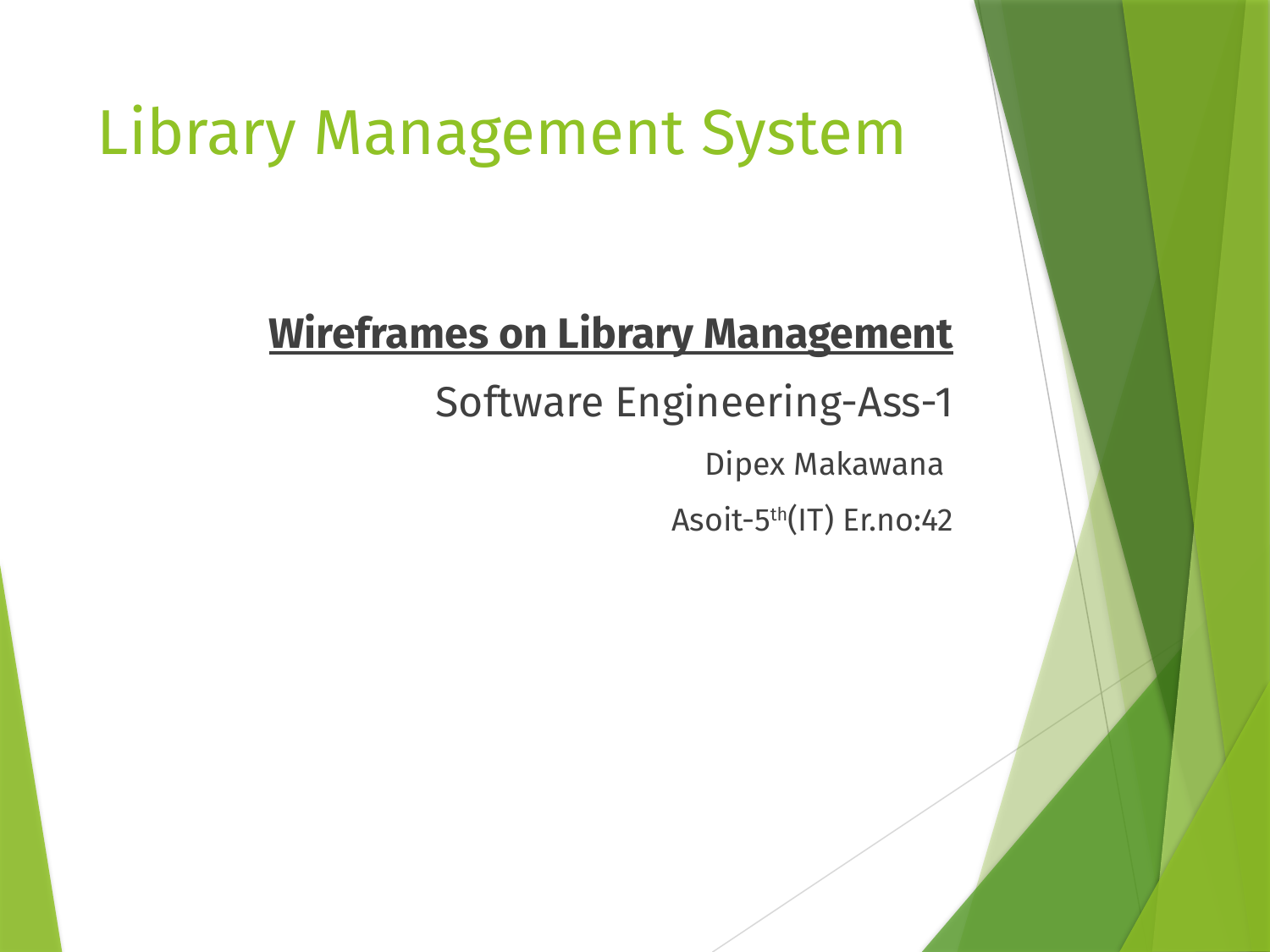

# Library Management System
Wireframes on Library Management
Software Engineering-Ass-1
Dipex Makawana
	Asoit-5th(IT) Er.no:42